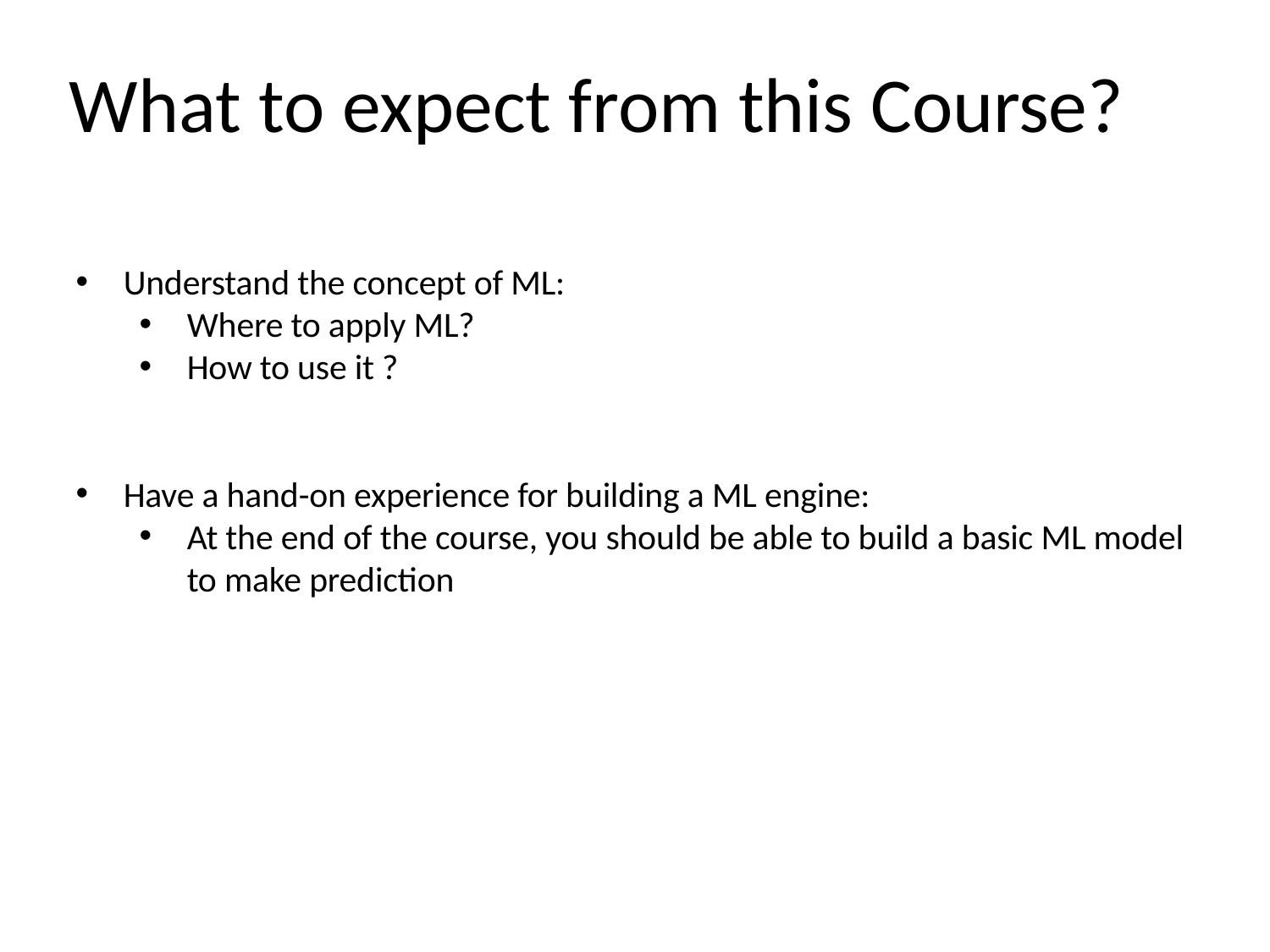

# What to expect from this Course?
Understand the concept of ML:
Where to apply ML?
How to use it ?

Have a hand-on experience for building a ML engine:
At the end of the course, you should be able to build a basic ML model to make prediction